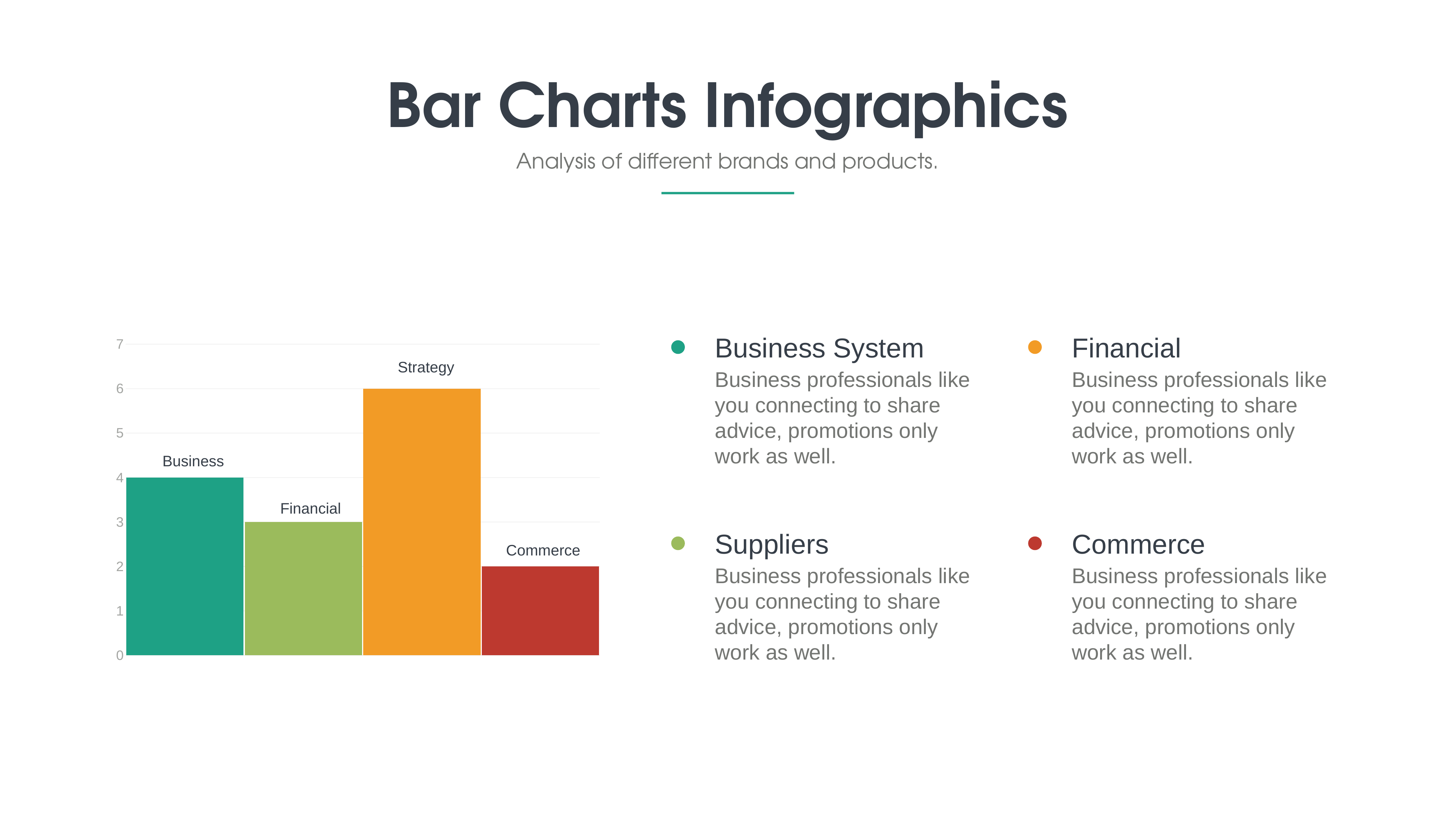

Bar Charts Infographics
Analysis of different brands and products.

Business System
Financial

### Chart

| Category | Your Title |
|---|---|
| 2018 | 4.0 |
| 2019 | 3.0 |
| 2020 | 6.0 |
| 2021 | 2.0 |
Strategy
Business
Financial
Commerce

Business professionals like you connecting to share advice, promotions only work as well.
Business professionals like you connecting to share advice, promotions only work as well.
Suppliers
Commerce

Business professionals like you connecting to share advice, promotions only work as well.
Business professionals like you connecting to share advice, promotions only work as well.